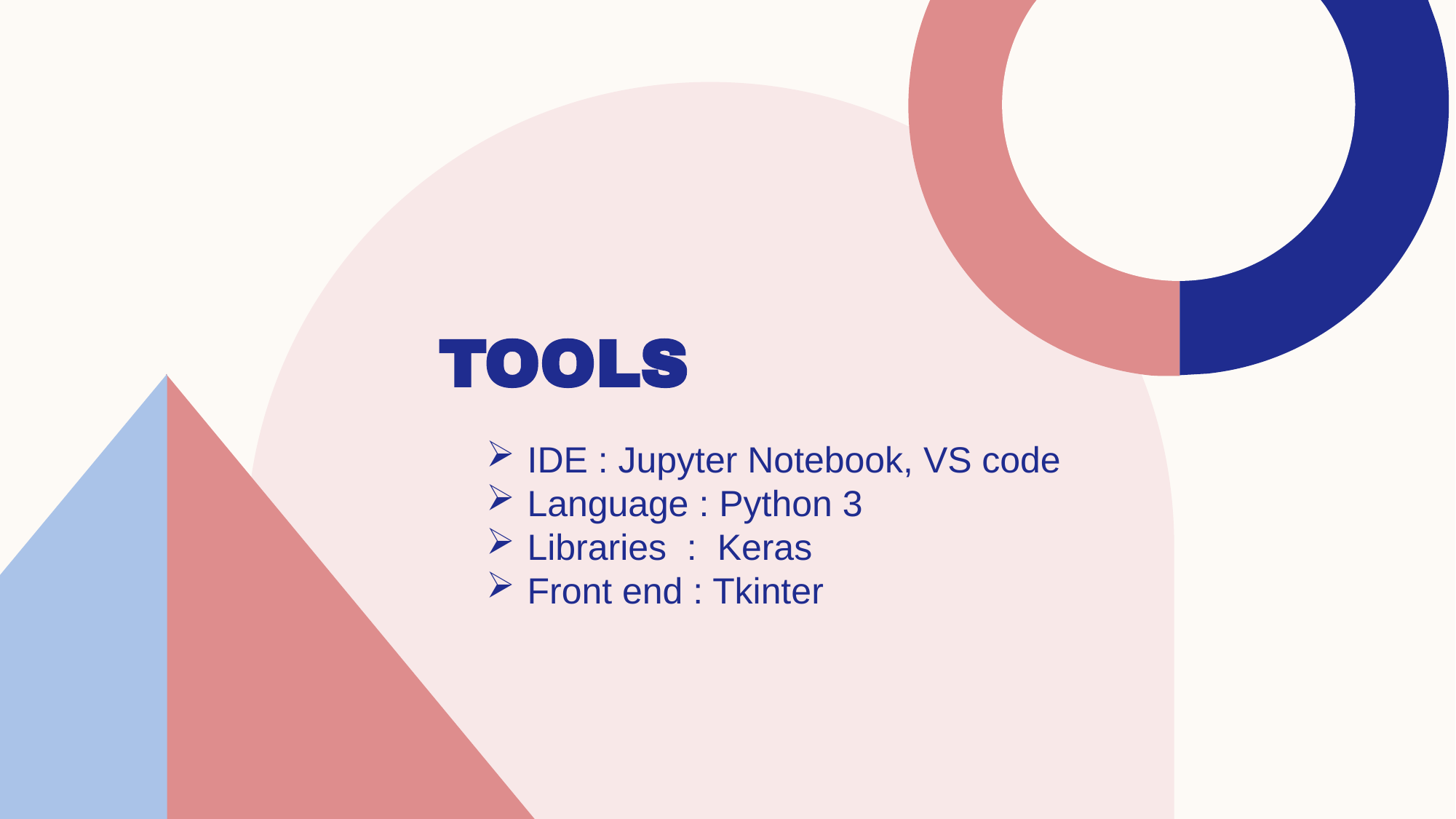

# Tools
IDE : Jupyter Notebook, VS code
Language : Python 3
Libraries  :  Keras
Front end : Tkinter